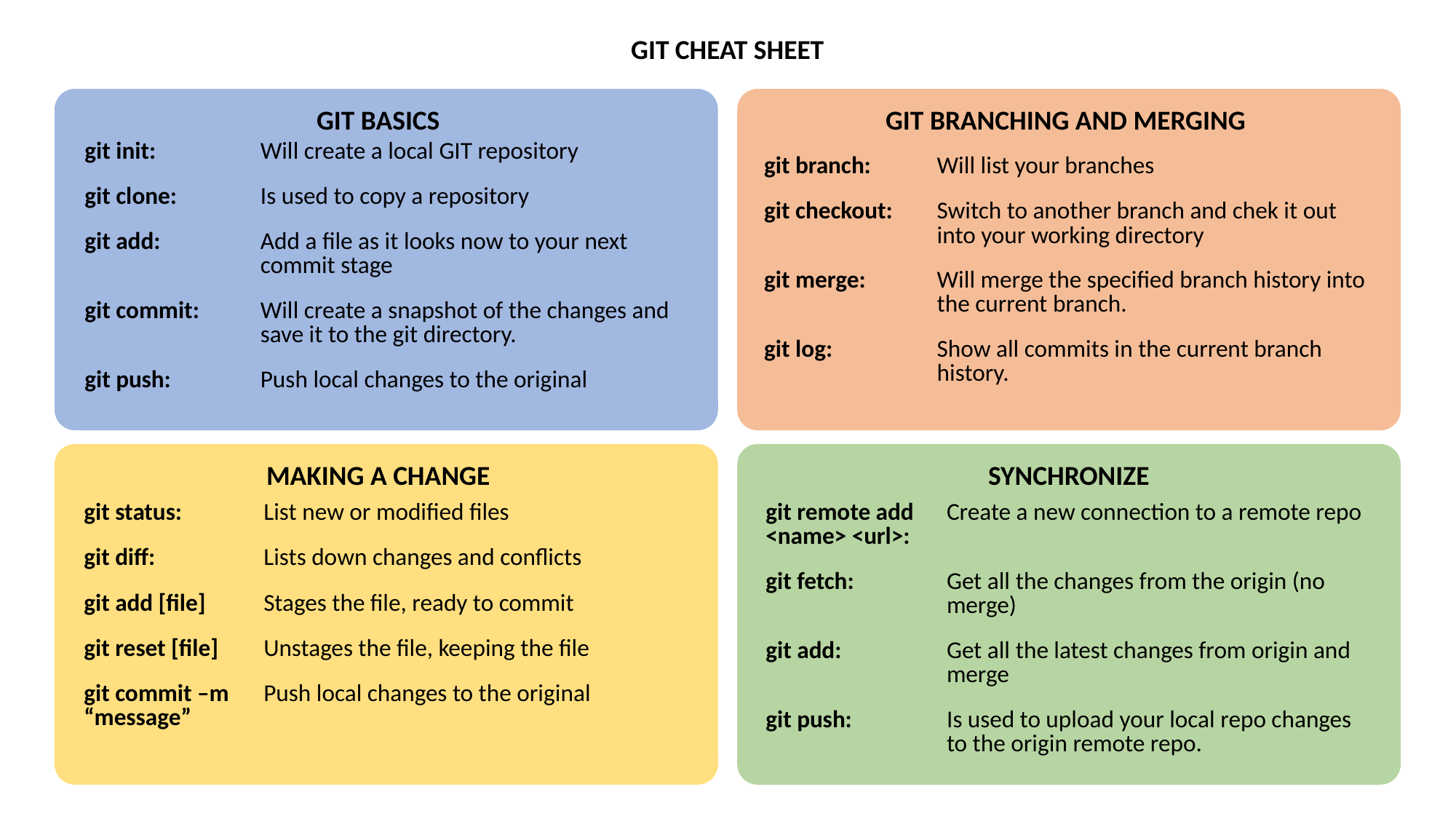

GIT CHEAT SHEET

GIT BASICS
GIT BRANCHING AND MERGING
| git init: | Will create a local GIT repository |
| --- | --- |
| git clone: | Is used to copy a repository |
| git add: | Add a file as it looks now to your next commit stage |
| git commit: | Will create a snapshot of the changes and save it to the git directory. |
| git push: | Push local changes to the original |
| git branch: | Will list your branches |
| --- | --- |
| git checkout: | Switch to another branch and chek it out into your working directory |
| git merge: | Will merge the specified branch history into the current branch. |
| git log: | Show all commits in the current branch history. |

MAKING A CHANGE
SYNCHRONIZE
| git remote add <name> <url>: | Create a new connection to a remote repo |
| --- | --- |
| git fetch: | Get all the changes from the origin (no merge) |
| git add: | Get all the latest changes from origin and merge |
| git push: | Is used to upload your local repo changes to the origin remote repo. |
| git status: | List new or modified files |
| --- | --- |
| git diff: | Lists down changes and conflicts |
| git add [file] | Stages the file, ready to commit |
| git reset [file] | Unstages the file, keeping the file |
| git commit –m “message” | Push local changes to the original |